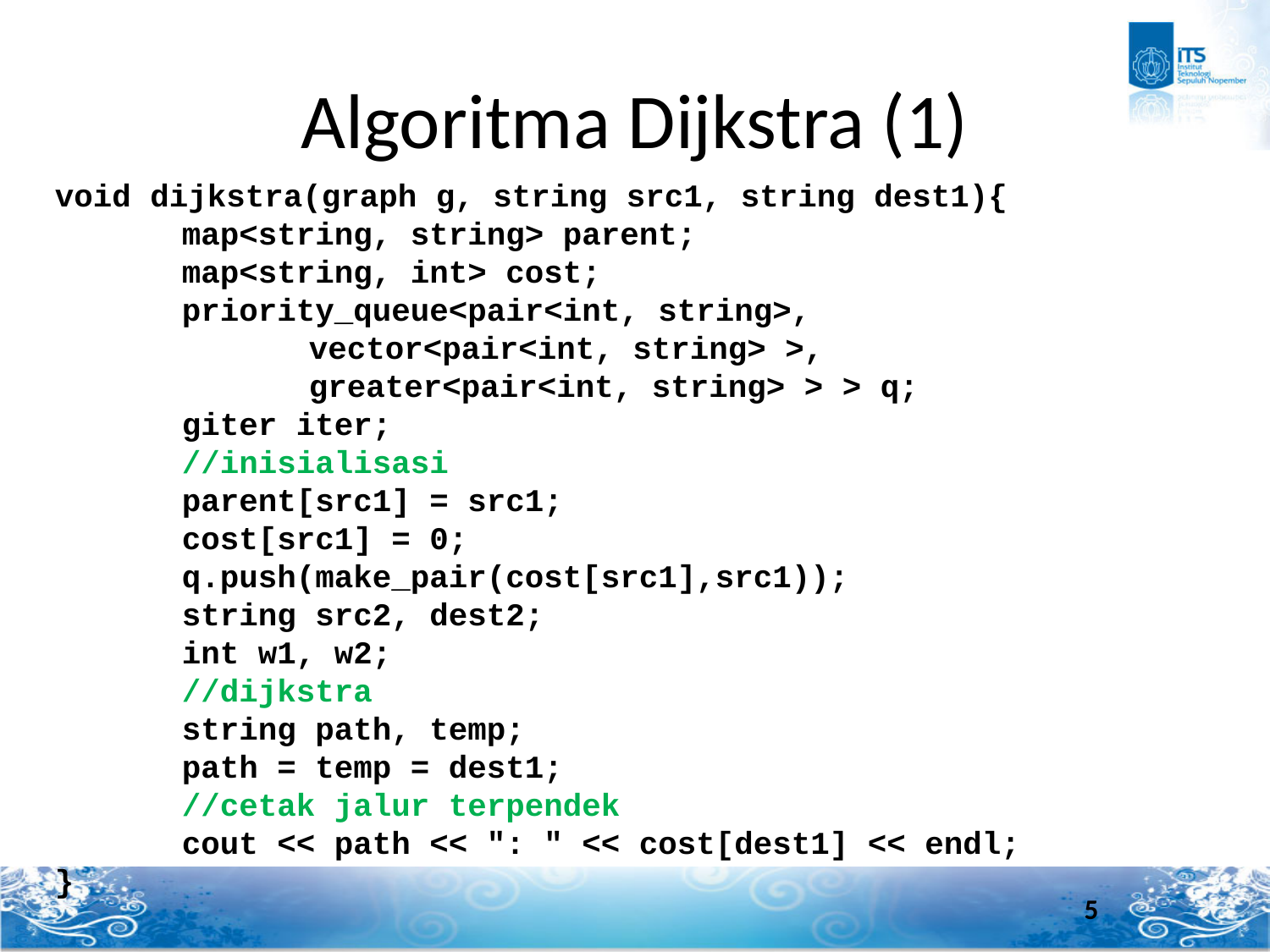

# Algoritma Dijkstra (1)
void dijkstra(graph g, string src1, string dest1){
	map<string, string> parent;
	map<string, int> cost;
	priority_queue<pair<int, string>,
		vector<pair<int, string> >,
		greater<pair<int, string> > > q;
	giter iter;
	//inisialisasi
	parent[src1] = src1;
	cost[src1] = 0;
	q.push(make_pair(cost[src1],src1));
	string src2, dest2;
	int w1, w2;
	//dijkstra
	string path, temp;
	path = temp = dest1;
	//cetak jalur terpendek
	cout << path << ": " << cost[dest1] << endl;
}
5